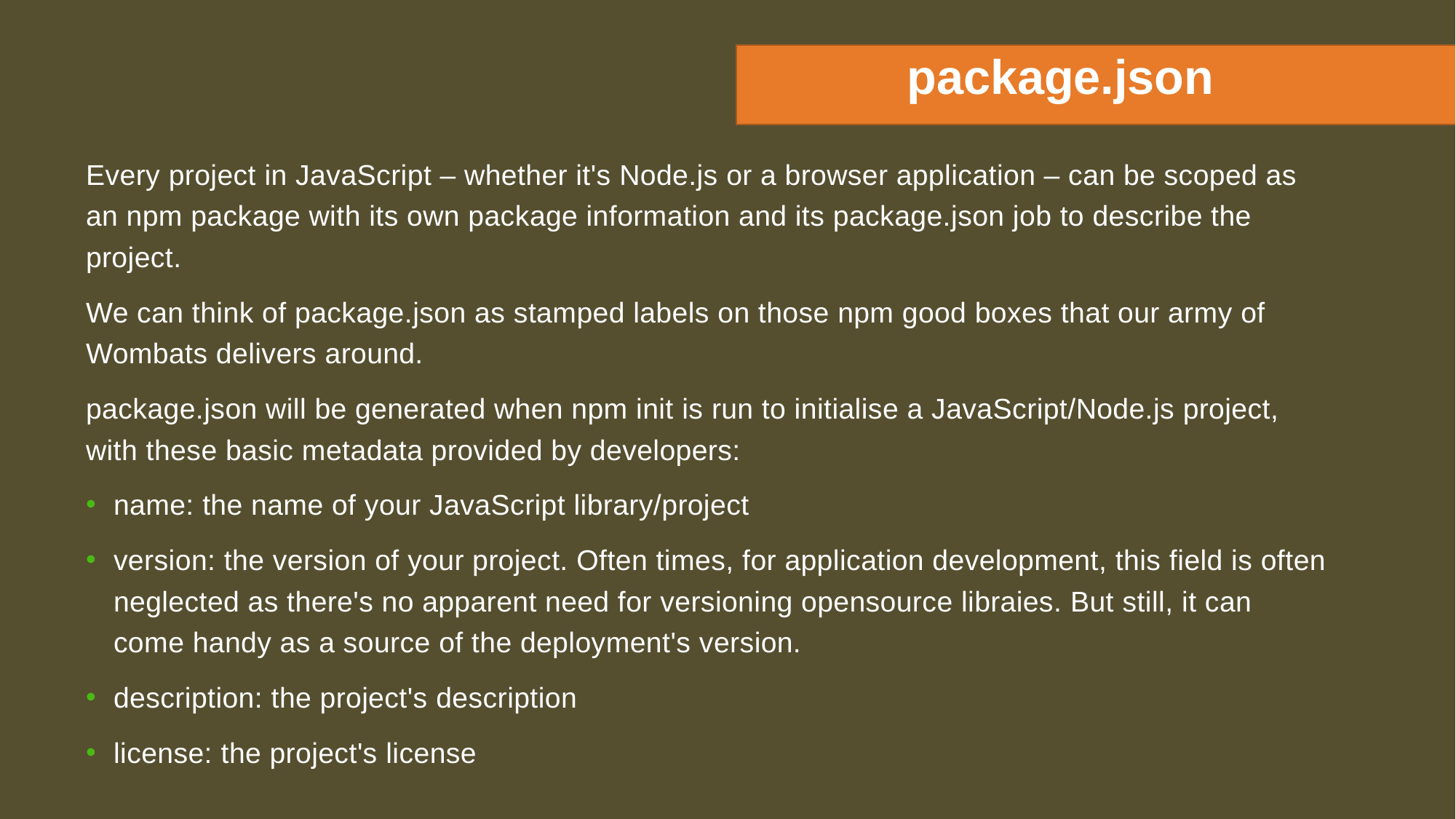

# package.json

Every project in JavaScript – whether it's Node.js or a browser application – can be scoped as an npm package with its own package information and its package.json job to describe the project.
We can think of package.json as stamped labels on those npm good boxes that our army of Wombats delivers around.
package.json will be generated when npm init is run to initialise a JavaScript/Node.js project, with these basic metadata provided by developers:
name: the name of your JavaScript library/project
version: the version of your project. Often times, for application development, this field is often neglected as there's no apparent need for versioning opensource libraies. But still, it can come handy as a source of the deployment's version.
description: the project's description
license: the project's license